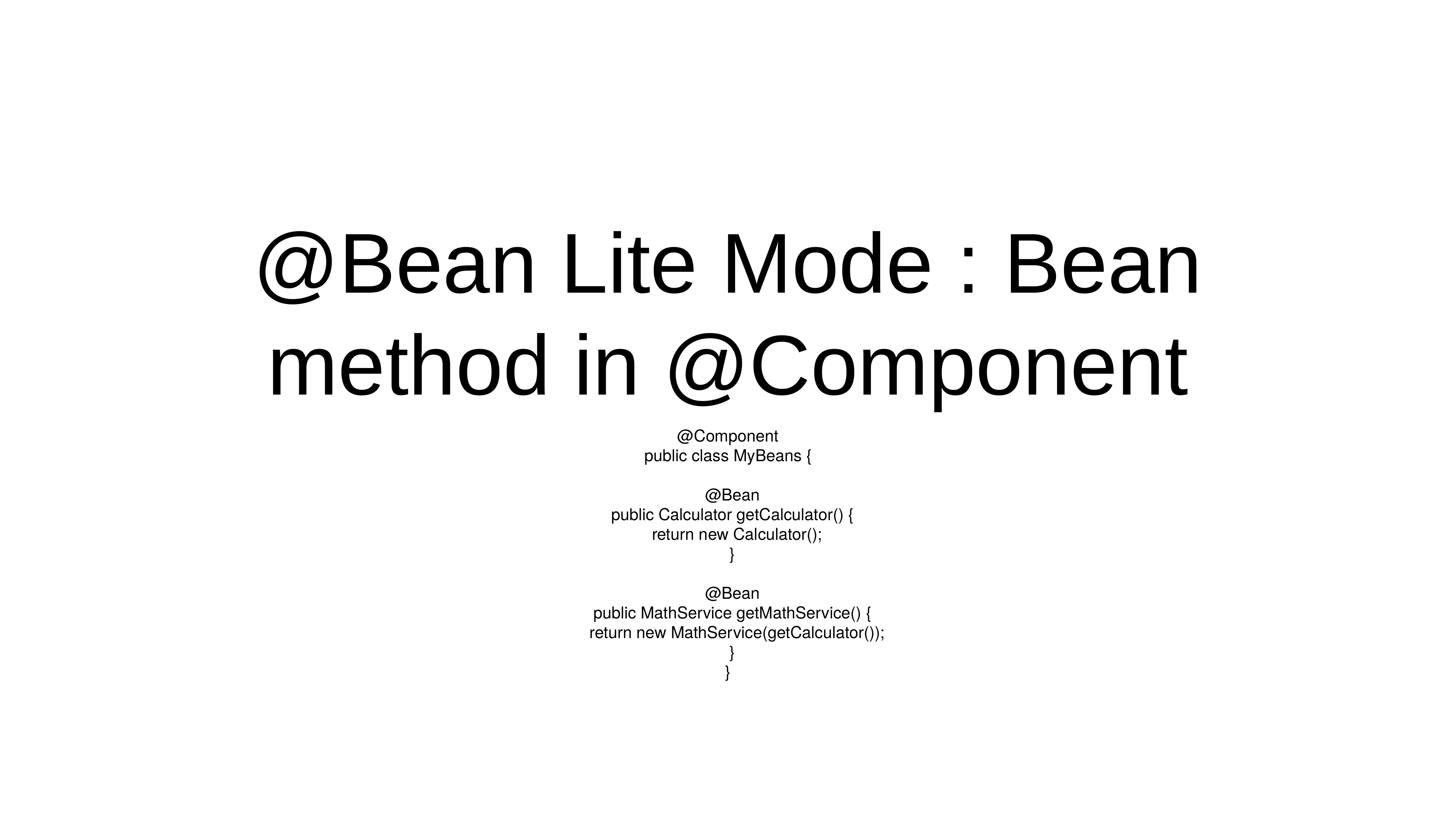

# @Bean Lite Mode : Bean method in @Component
@Component
public class MyBeans {

  @Bean
  public Calculator getCalculator() {
    return new Calculator();
  }

  @Bean
  public MathService getMathService() {
    return new MathService(getCalculator());
  }
}